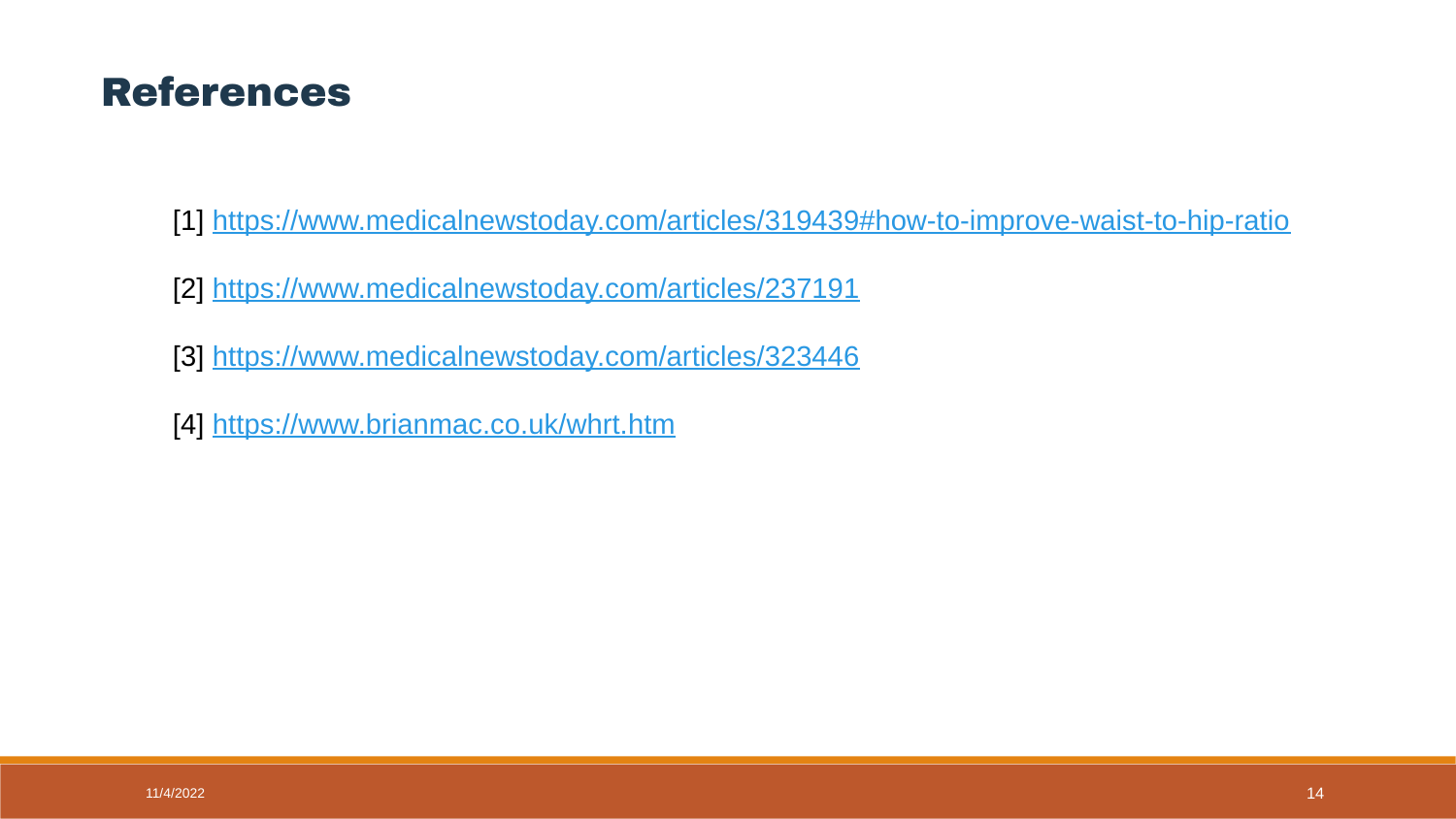

References
[1] https://www.medicalnewstoday.com/articles/319439#how-to-improve-waist-to-hip-ratio
[2] https://www.medicalnewstoday.com/articles/237191
[3] https://www.medicalnewstoday.com/articles/323446
[4] https://www.brianmac.co.uk/whrt.htm
11/4/2022
14